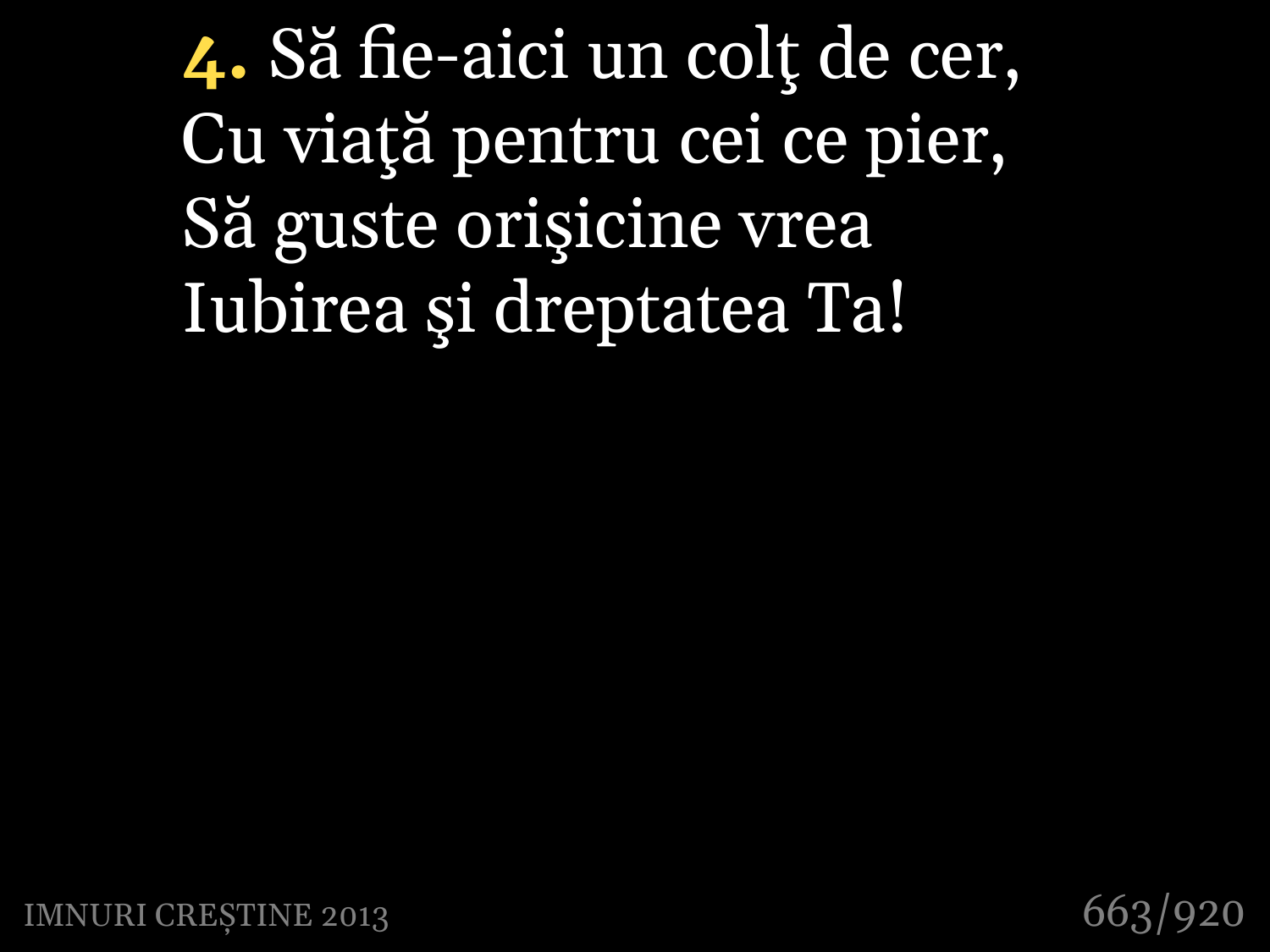

4. Să fie-aici un colţ de cer,
Cu viaţă pentru cei ce pier,
Să guste orişicine vrea
Iubirea şi dreptatea Ta!
663/920
IMNURI CREȘTINE 2013